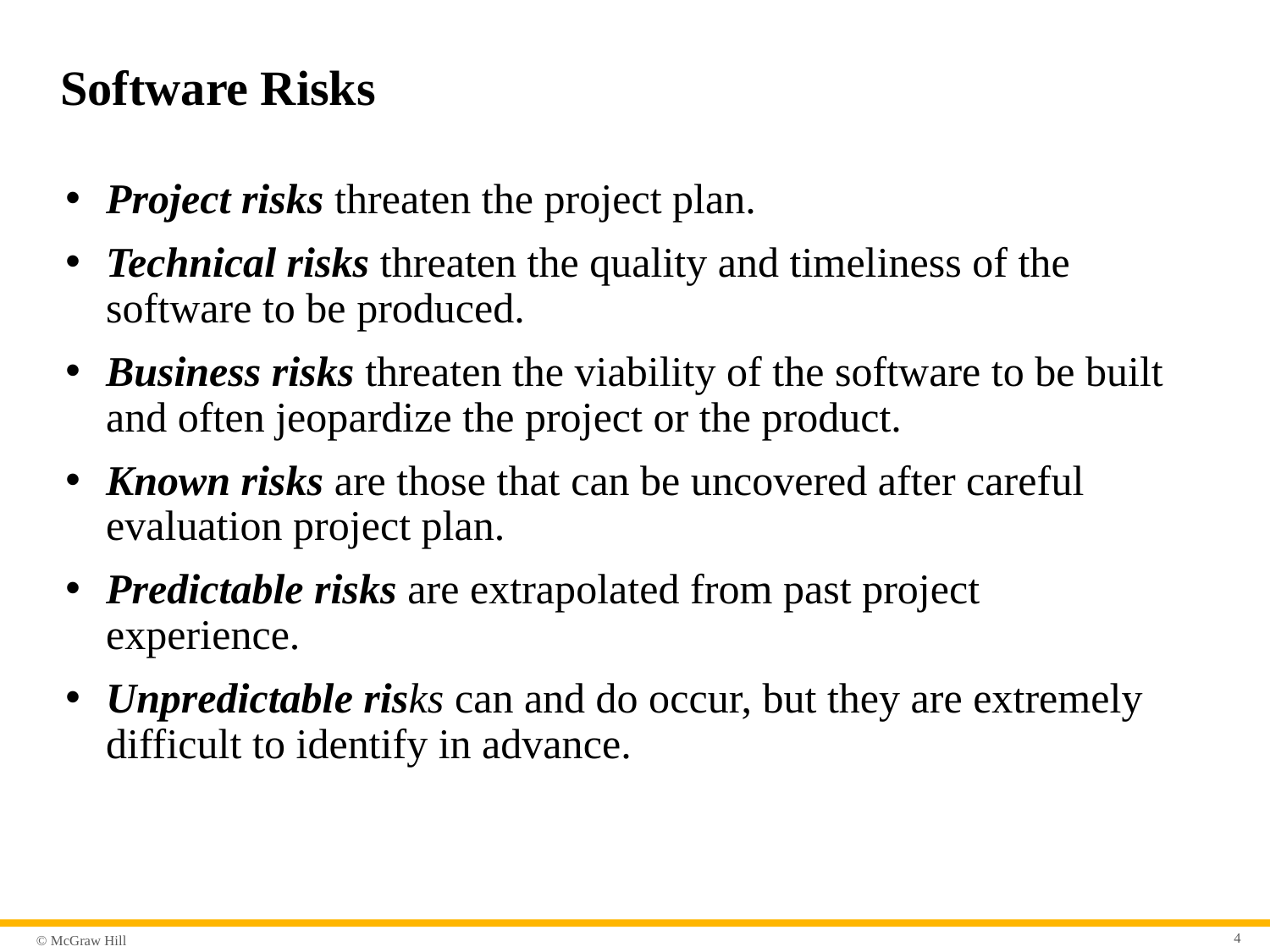

# Software Risks
Project risks threaten the project plan.
Technical risks threaten the quality and timeliness of the software to be produced.
Business risks threaten the viability of the software to be built and often jeopardize the project or the product.
Known risks are those that can be uncovered after careful evaluation project plan.
Predictable risks are extrapolated from past project experience.
Unpredictable risks can and do occur, but they are extremely difficult to identify in advance.
4